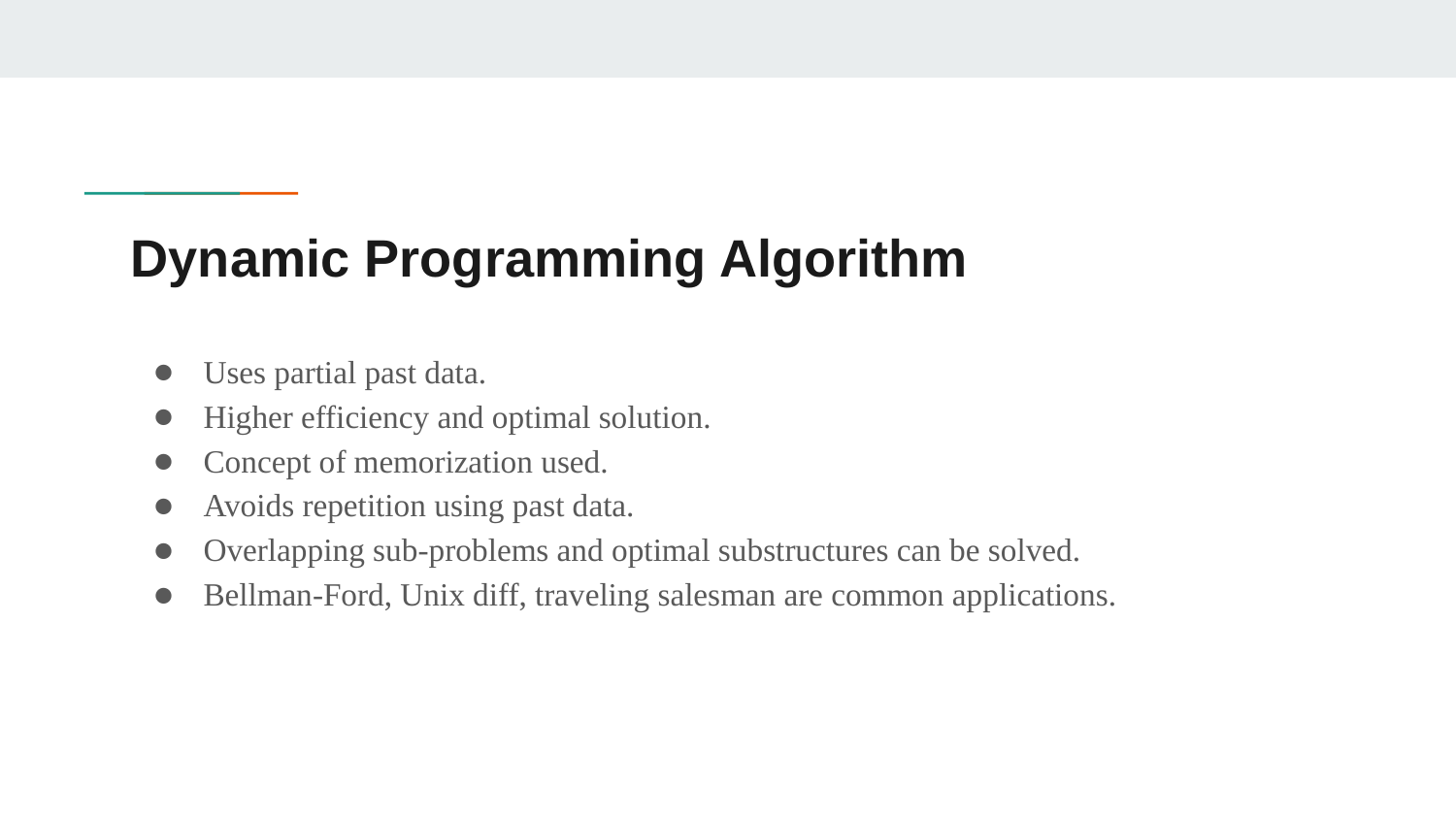

# Dynamic Programming Algorithm
Uses partial past data.
Higher efficiency and optimal solution.
Concept of memorization used.
Avoids repetition using past data.
Overlapping sub-problems and optimal substructures can be solved.
Bellman-Ford, Unix diff, traveling salesman are common applications.